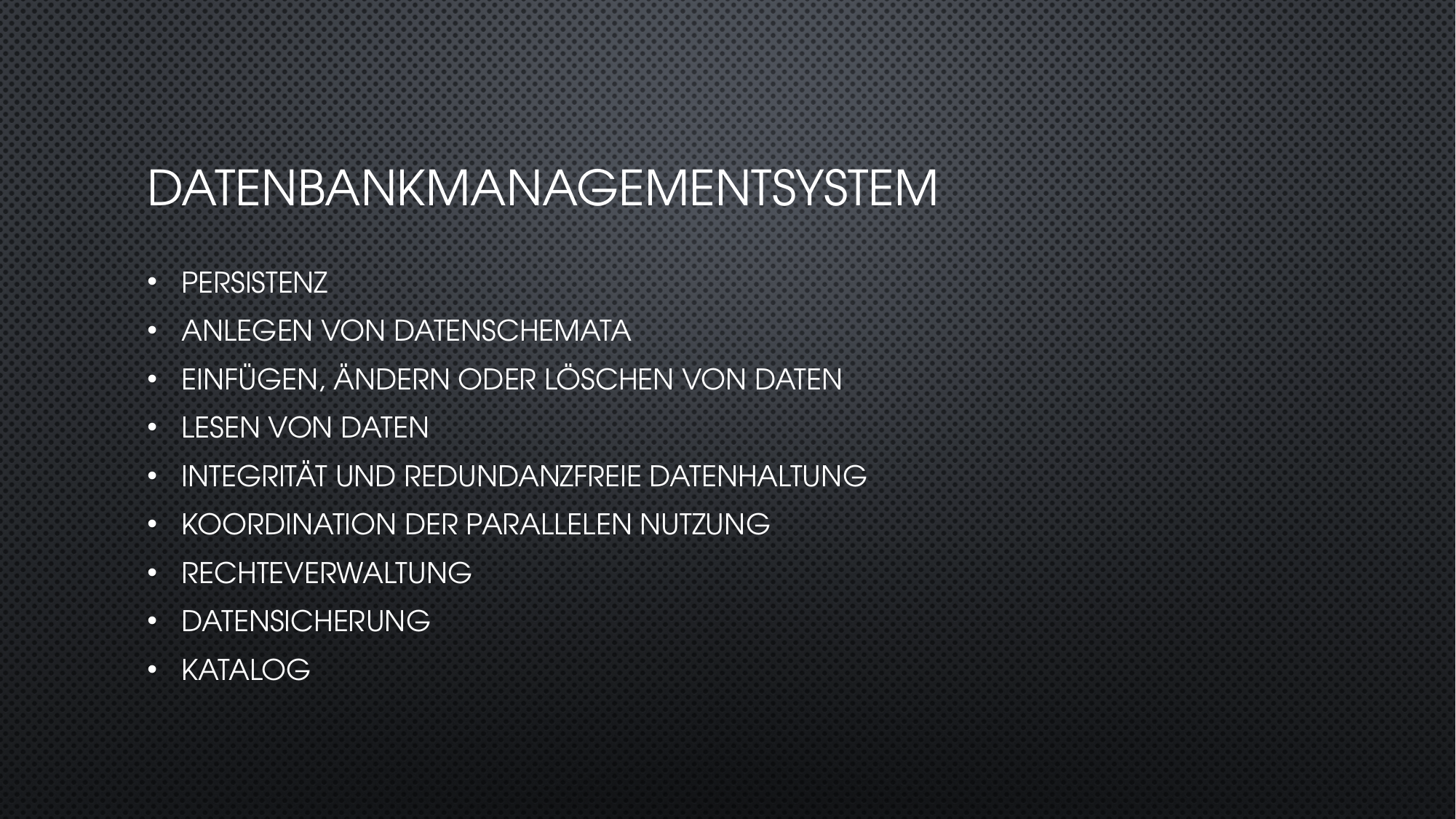

# Datenbankmanagementsystem
Persistenz
Anlegen von Datenschemata
Einfügen, Ändern oder Löschen von Daten
Lesen von Daten
Integrität und redundanzfreie Datenhaltung
Koordination der parallelen Nutzung
Rechteverwaltung
Datensicherung
Katalog